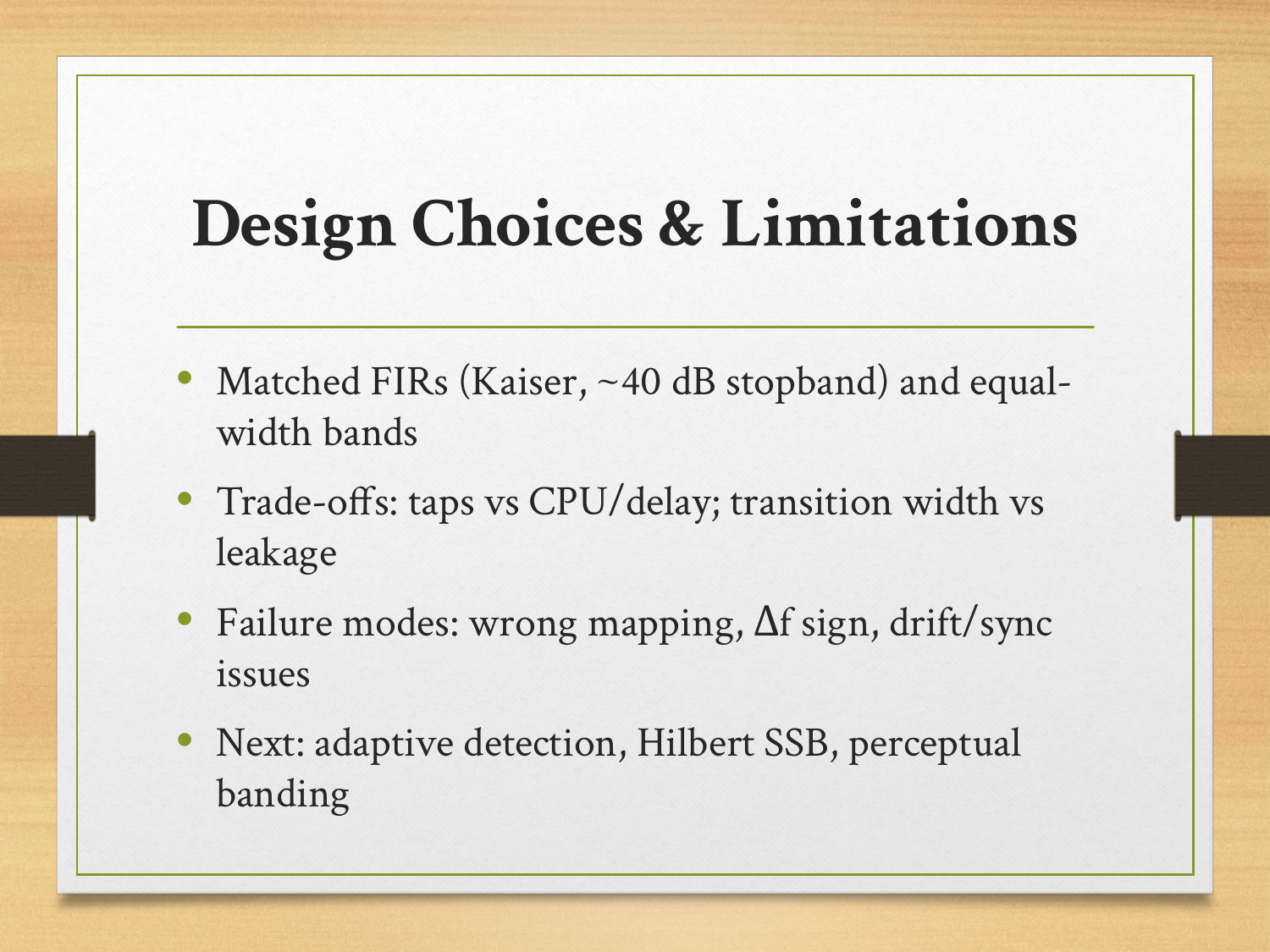

# Design Choices & Limitations
Matched FIRs (Kaiser, ~40 dB stopband) and equal-width bands
Trade-offs: taps vs CPU/delay; transition width vs leakage
Failure modes: wrong mapping, Δf sign, drift/sync issues
Next: adaptive detection, Hilbert SSB, perceptual banding